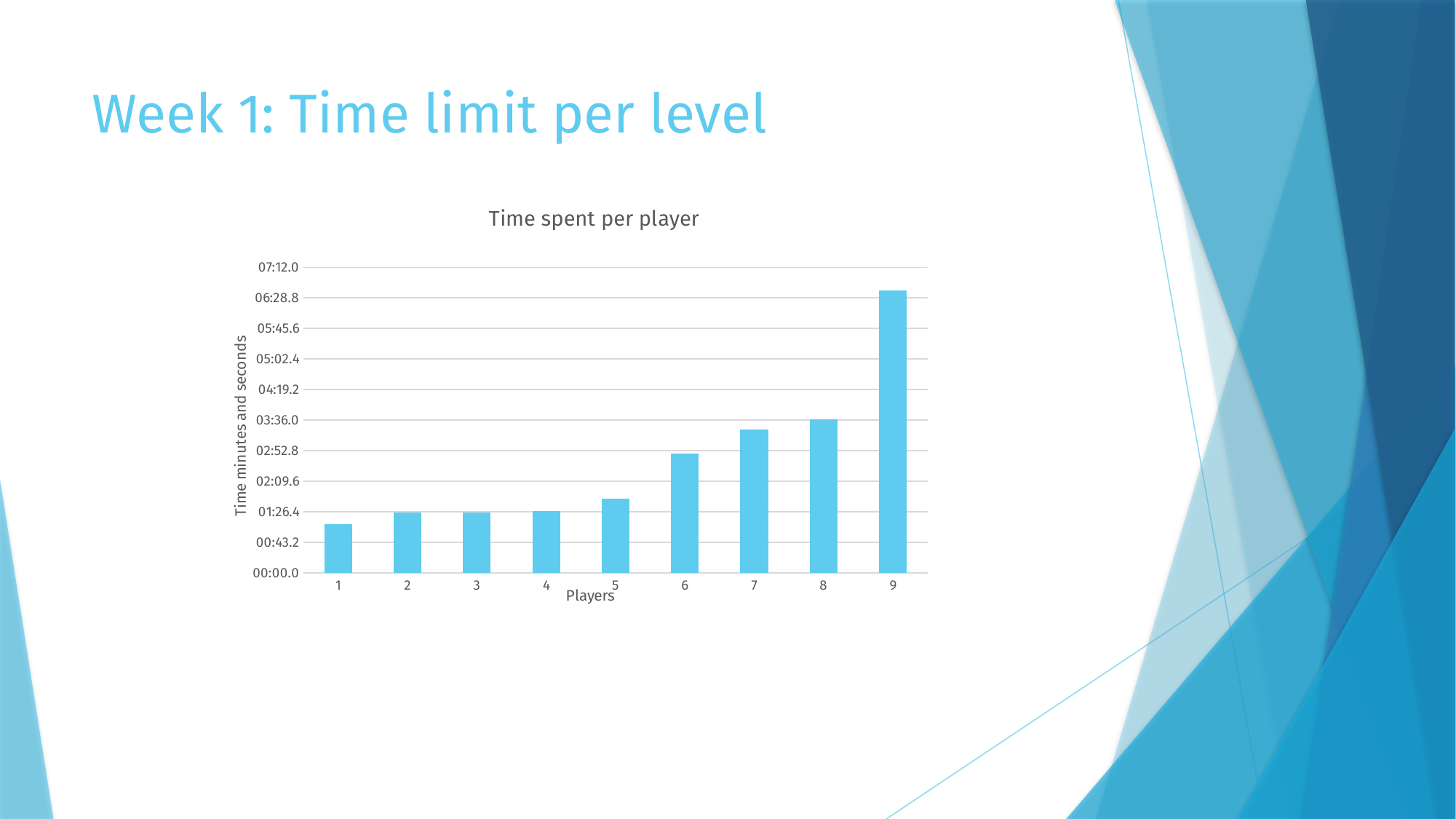

# Week 1: Time limit per level

### Chart: Time spent per player

| Category |  |
|---|---|